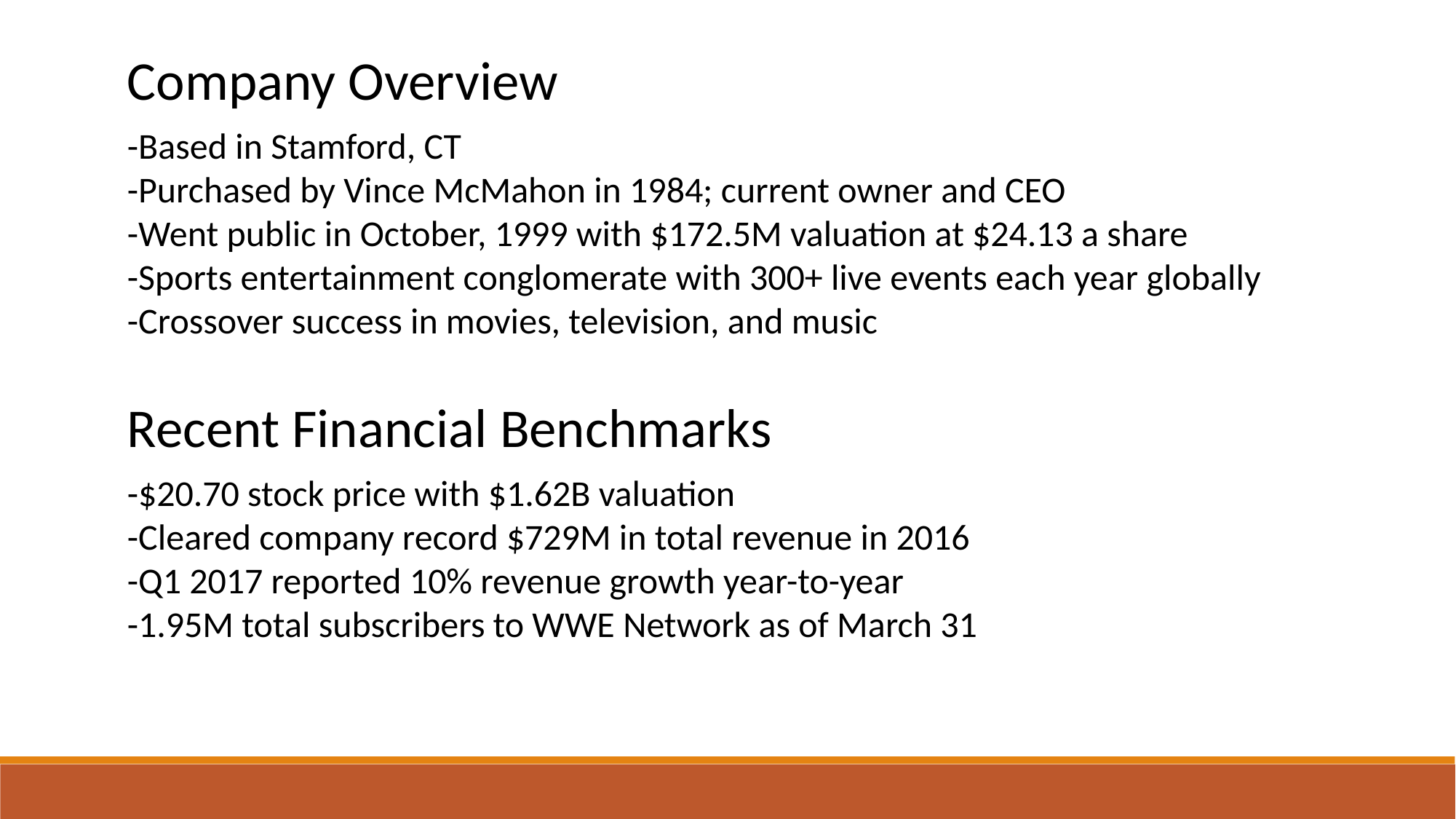

Company Overview
-Based in Stamford, CT
-Purchased by Vince McMahon in 1984; current owner and CEO
-Went public in October, 1999 with $172.5M valuation at $24.13 a share
-Sports entertainment conglomerate with 300+ live events each year globally
-Crossover success in movies, television, and music
Recent Financial Benchmarks
-$20.70 stock price with $1.62B valuation
-Cleared company record $729M in total revenue in 2016
-Q1 2017 reported 10% revenue growth year-to-year
-1.95M total subscribers to WWE Network as of March 31